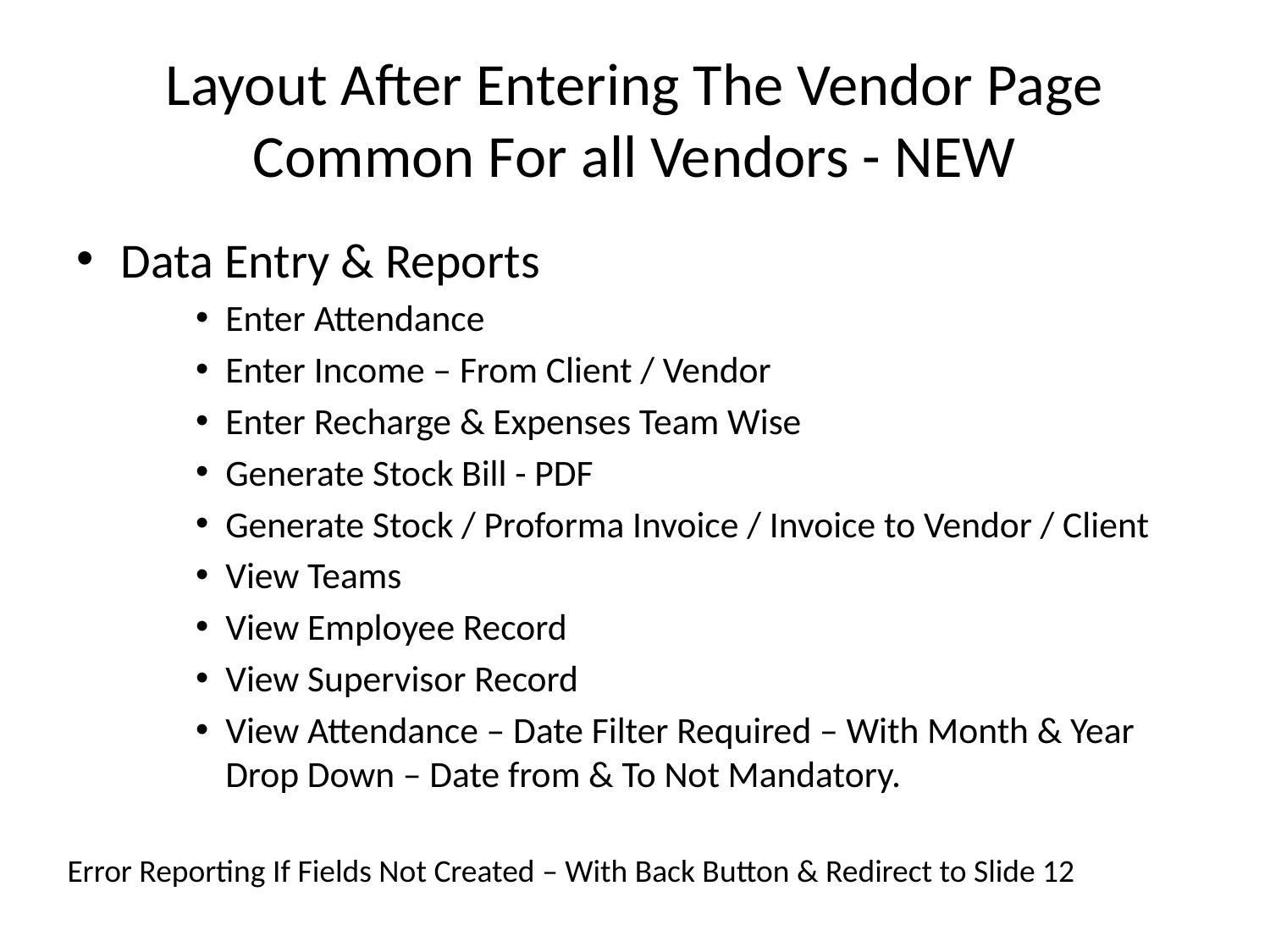

# Layout After Entering The Vendor Page Common For all Vendors - NEW

Data Entry & Reports
Enter Attendance
Enter Income – From Client / Vendor
Enter Recharge & Expenses Team Wise
Generate Stock Bill - PDF
Generate Stock / Proforma Invoice / Invoice to Vendor / Client
View Teams
View Employee Record
View Supervisor Record
View Attendance – Date Filter Required – With Month & Year Drop Down – Date from & To Not Mandatory.

Error Reporting If Fields Not Created – With Back Button & Redirect to Slide 12